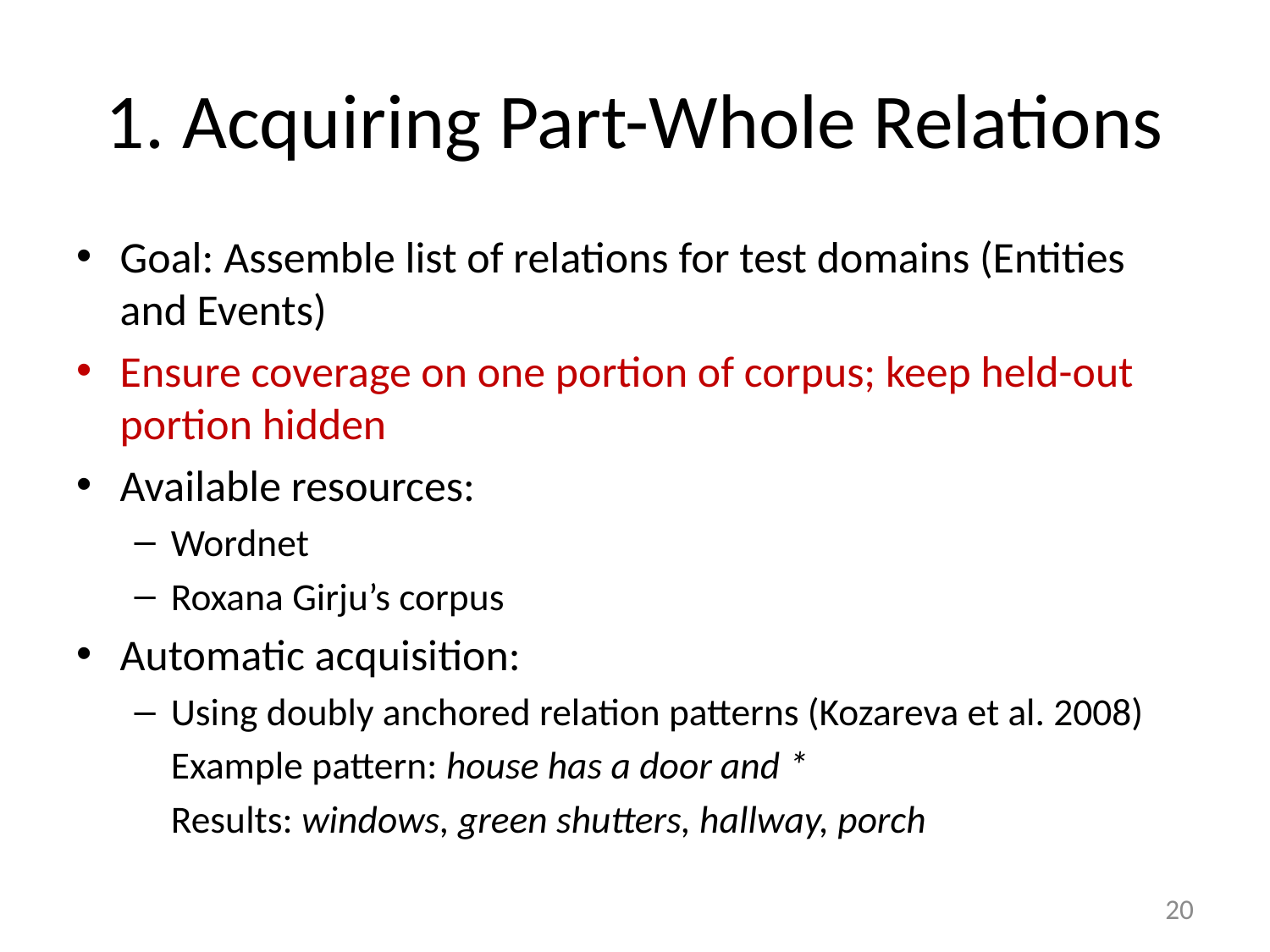

# 1. Acquiring Part-Whole Relations
Goal: Assemble list of relations for test domains (Entities and Events)
Ensure coverage on one portion of corpus; keep held-out portion hidden
Available resources:
Wordnet
Roxana Girju’s corpus
Automatic acquisition:
Using doubly anchored relation patterns (Kozareva et al. 2008)
	Example pattern: house has a door and *
	Results: windows, green shutters, hallway, porch

20